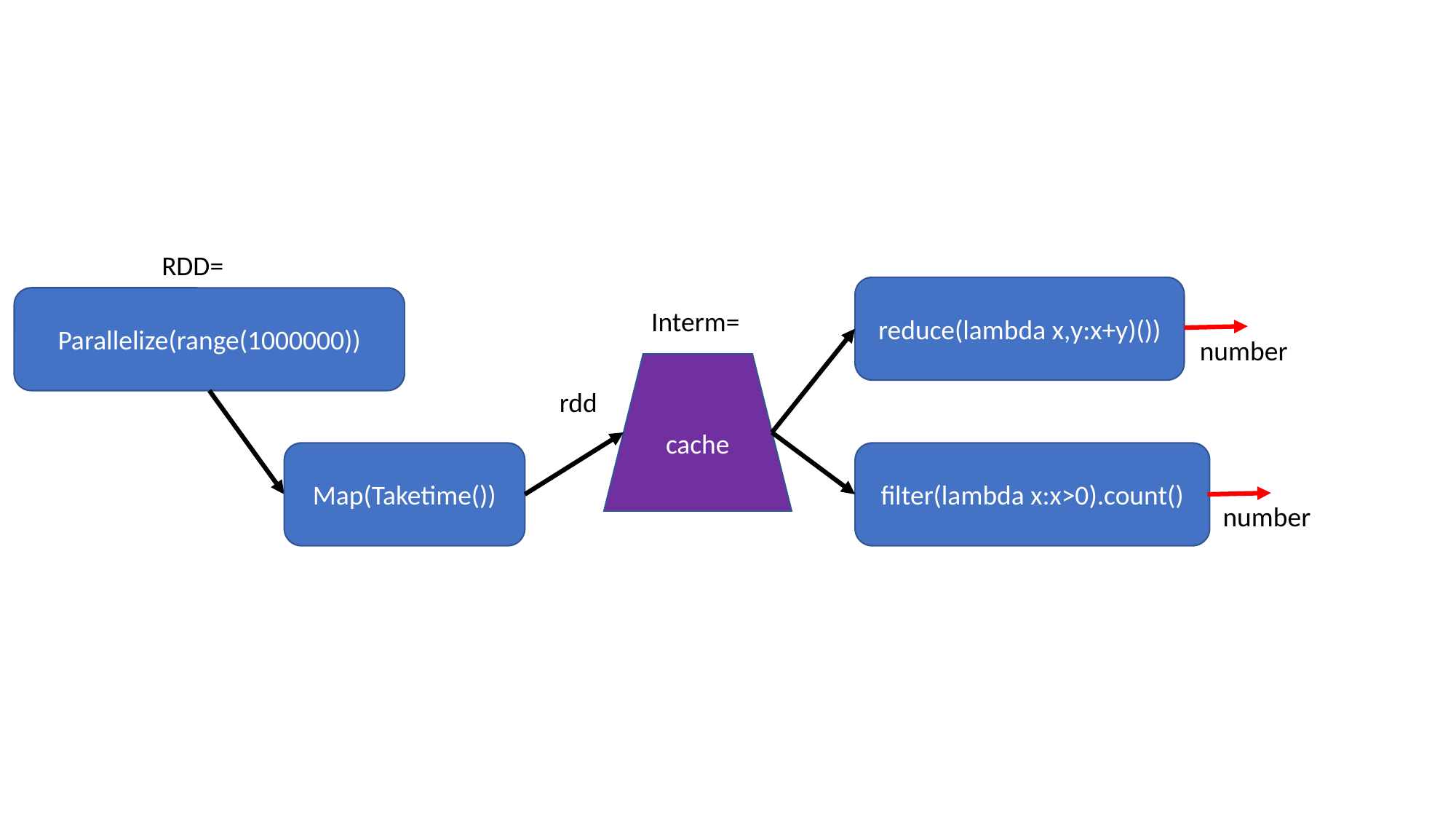

RDD=
reduce(lambda x,y:x+y)())
Parallelize(range(1000000))
Interm=
number
cache
rdd
Map(Taketime())
filter(lambda x:x>0).count()
number